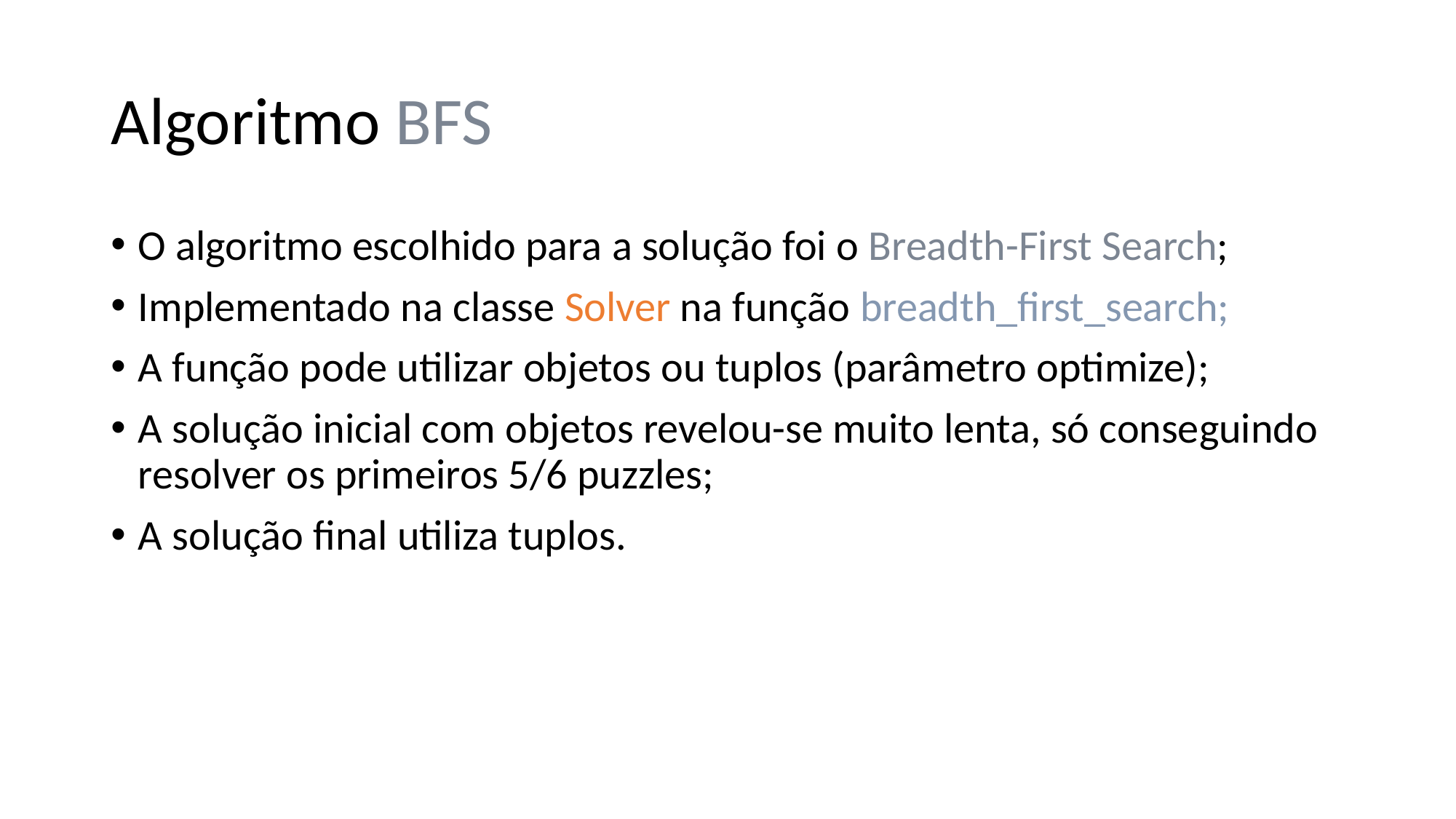

# Algoritmo BFS
O algoritmo escolhido para a solução foi o Breadth-First Search;
Implementado na classe Solver na função breadth_first_search;
A função pode utilizar objetos ou tuplos (parâmetro optimize);
A solução inicial com objetos revelou-se muito lenta, só conseguindo resolver os primeiros 5/6 puzzles;
A solução final utiliza tuplos.